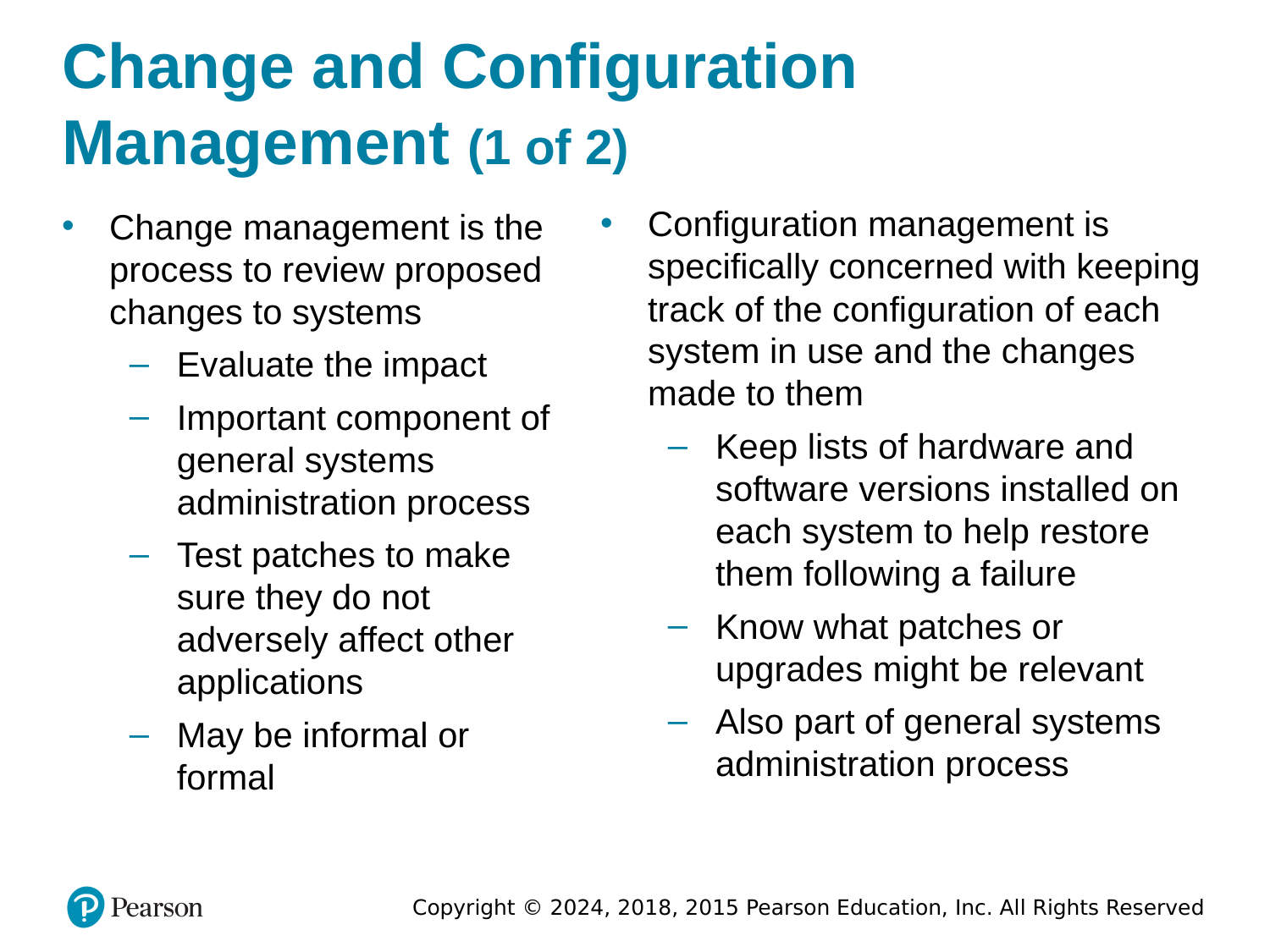

# Change and Configuration Management (1 of 2)
Configuration management is specifically concerned with keeping track of the configuration of each system in use and the changes made to them
Keep lists of hardware and software versions installed on each system to help restore them following a failure
Know what patches or upgrades might be relevant
Also part of general systems administration process
Change management is the process to review proposed changes to systems
Evaluate the impact
Important component of general systems administration process
Test patches to make sure they do not adversely affect other applications
May be informal or formal